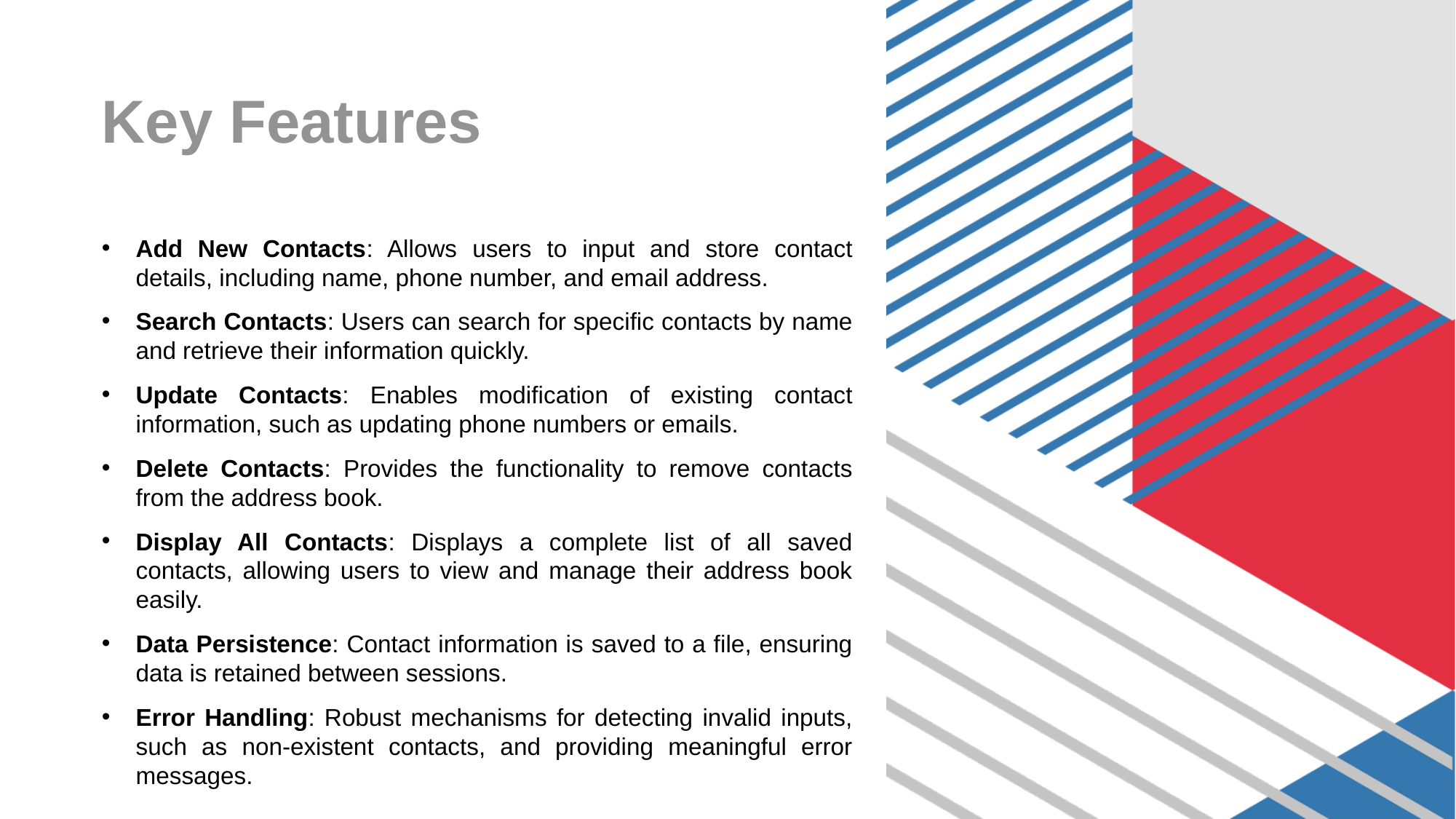

# Key Features
Add New Contacts: Allows users to input and store contact details, including name, phone number, and email address.
Search Contacts: Users can search for specific contacts by name and retrieve their information quickly.
Update Contacts: Enables modification of existing contact information, such as updating phone numbers or emails.
Delete Contacts: Provides the functionality to remove contacts from the address book.
Display All Contacts: Displays a complete list of all saved contacts, allowing users to view and manage their address book easily.
Data Persistence: Contact information is saved to a file, ensuring data is retained between sessions.
Error Handling: Robust mechanisms for detecting invalid inputs, such as non-existent contacts, and providing meaningful error messages.